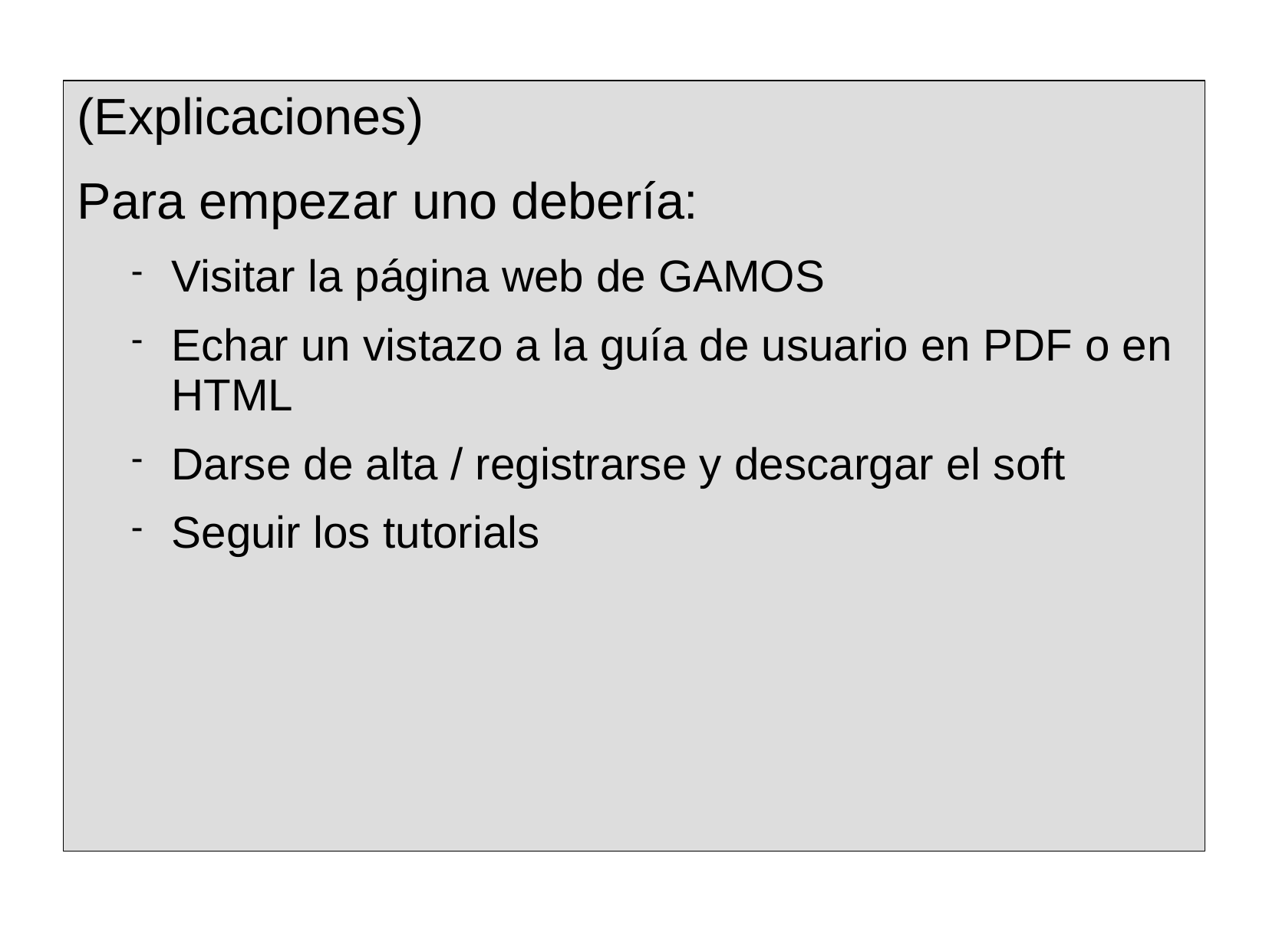

(Explicaciones)
Para empezar uno debería:
Visitar la página web de GAMOS
Echar un vistazo a la guía de usuario en PDF o en HTML
Darse de alta / registrarse y descargar el soft
Seguir los tutorials